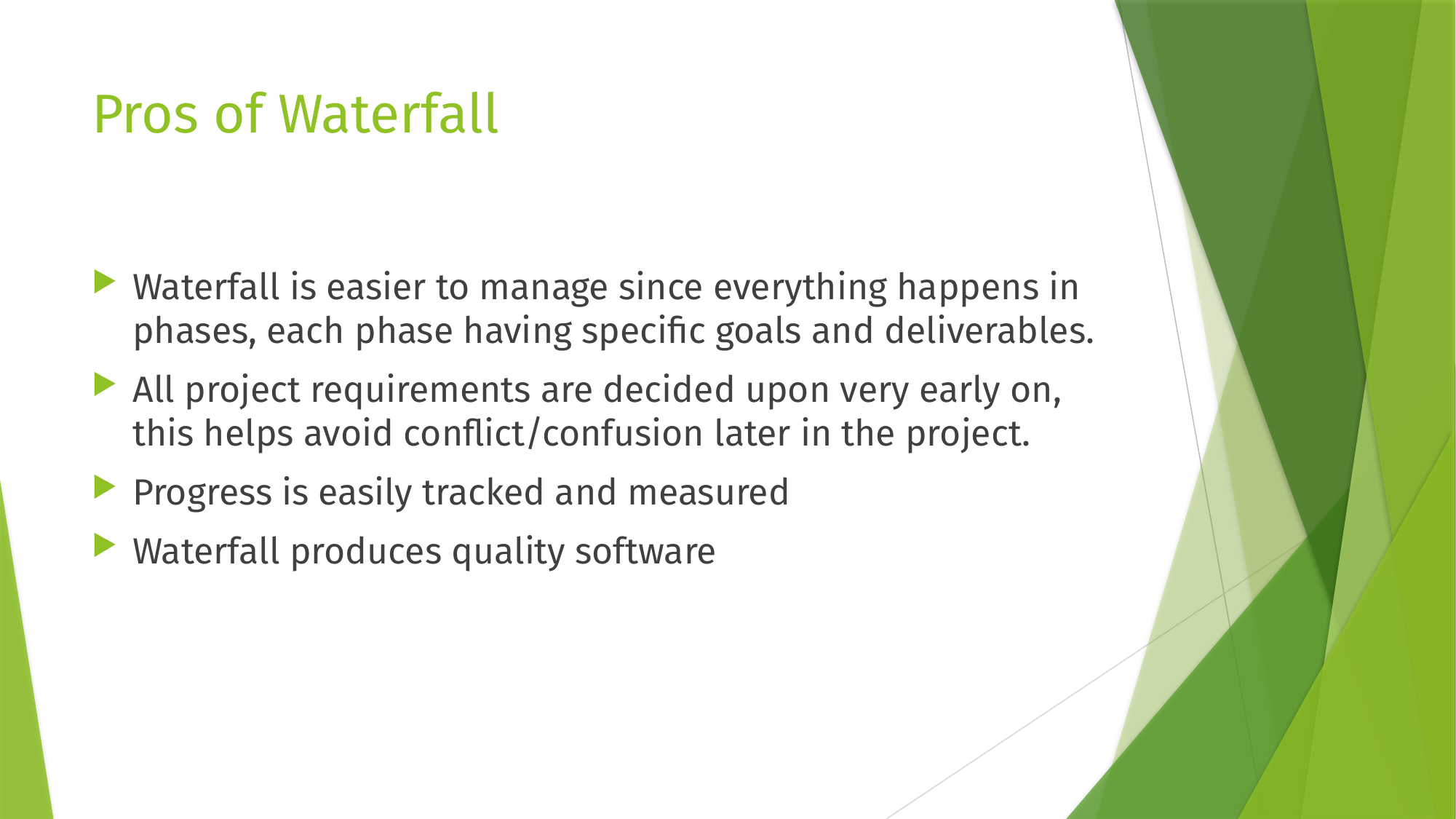

# Pros of Waterfall
Waterfall is easier to manage since everything happens in phases, each phase having specific goals and deliverables.
All project requirements are decided upon very early on, this helps avoid conflict/confusion later in the project.
Progress is easily tracked and measured
Waterfall produces quality software